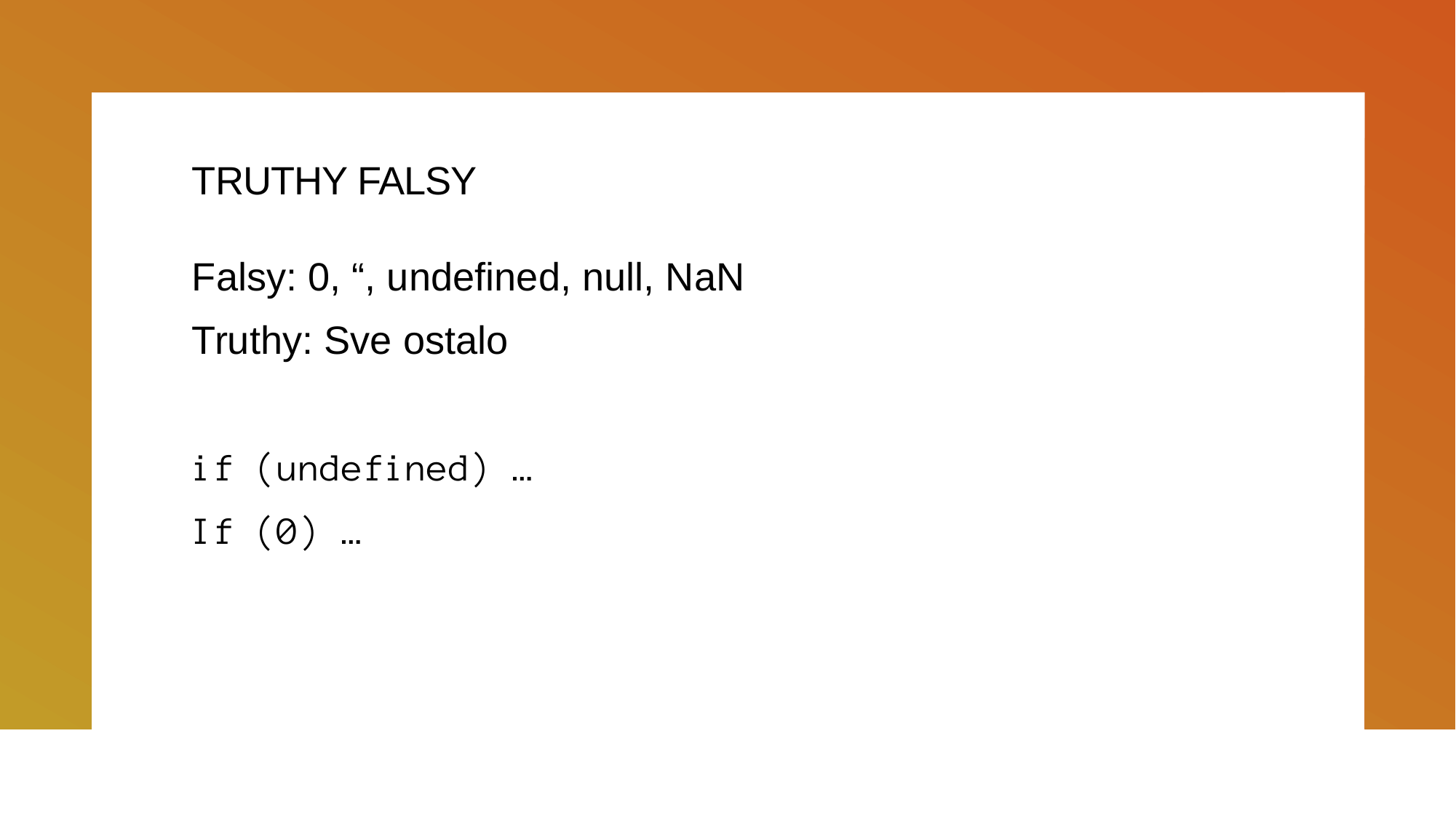

# TRUTHY FALSY
Falsy: 0, “, undefined, null, NaN
Truthy: Sve ostalo

if (undefined) …
If (0) …